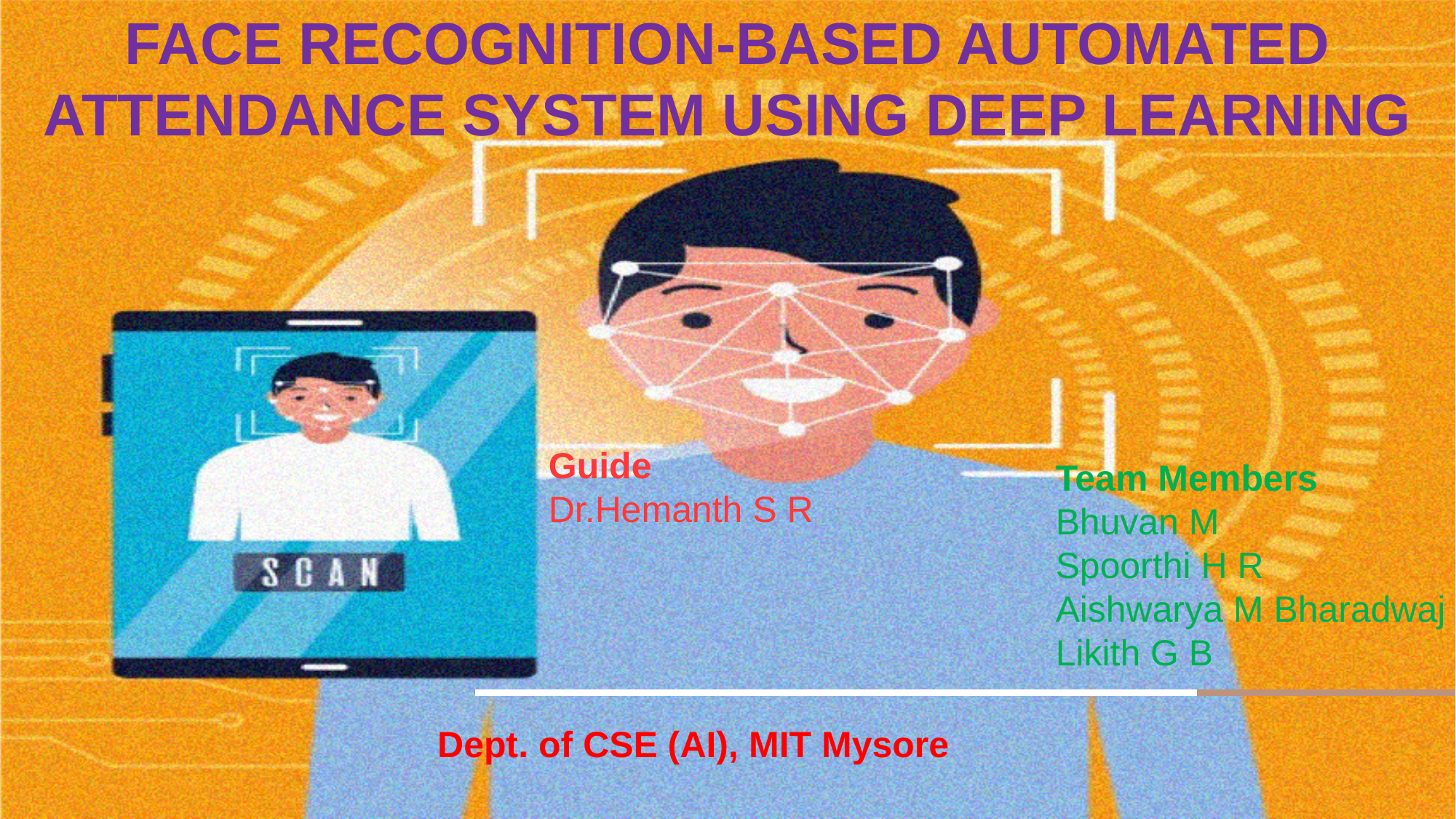

FACE RECOGNITION-BASED AUTOMATED ATTENDANCE SYSTEM USING DEEP LEARNING
Guide
Dr.Hemanth S R
Team Members
Bhuvan M
Spoorthi H R
Aishwarya M Bharadwaj
Likith G B
Dept. of CSE (AI), MIT Mysore